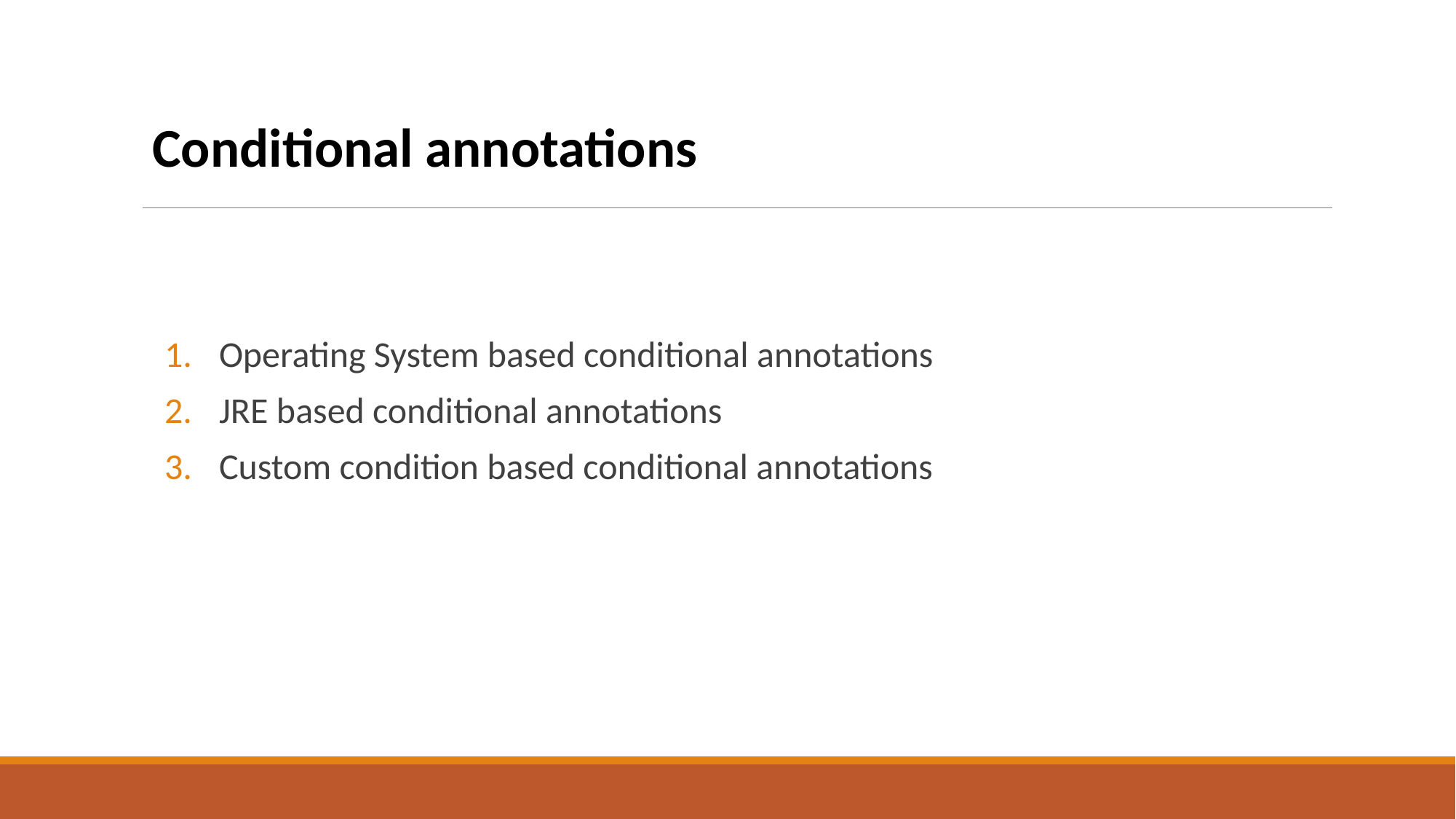

Conditional annotations

Operating System based conditional annotations
JRE based conditional annotations
Custom condition based conditional annotations